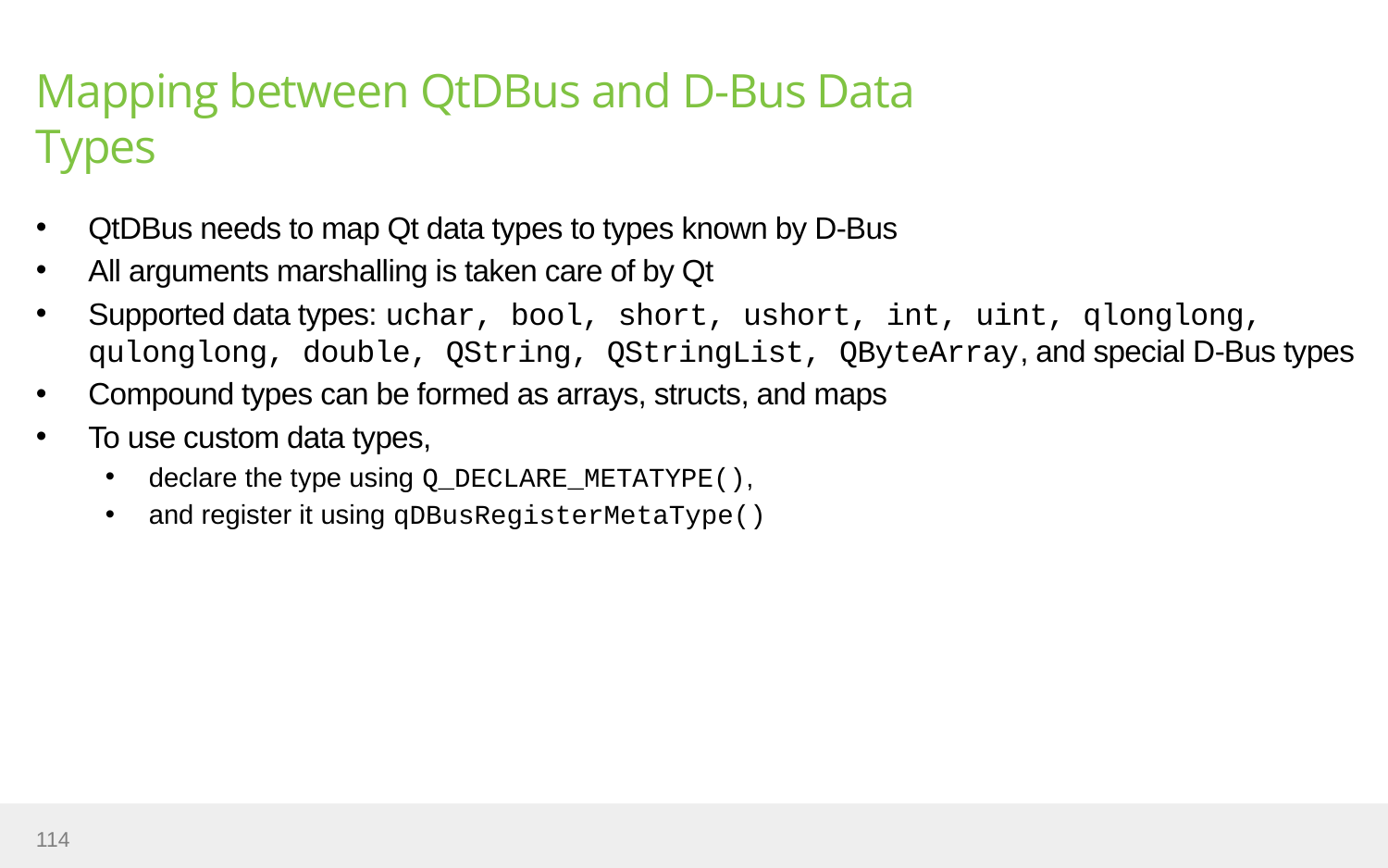

# Mapping between QtDBus and D-Bus Data Types
QtDBus needs to map Qt data types to types known by D-Bus
All arguments marshalling is taken care of by Qt
Supported data types: uchar, bool, short, ushort, int, uint, qlonglong, qulonglong, double, QString, QStringList, QByteArray, and special D-Bus types
Compound types can be formed as arrays, structs, and maps
To use custom data types,
declare the type using Q_DECLARE_METATYPE(),
and register it using qDBusRegisterMetaType()

114